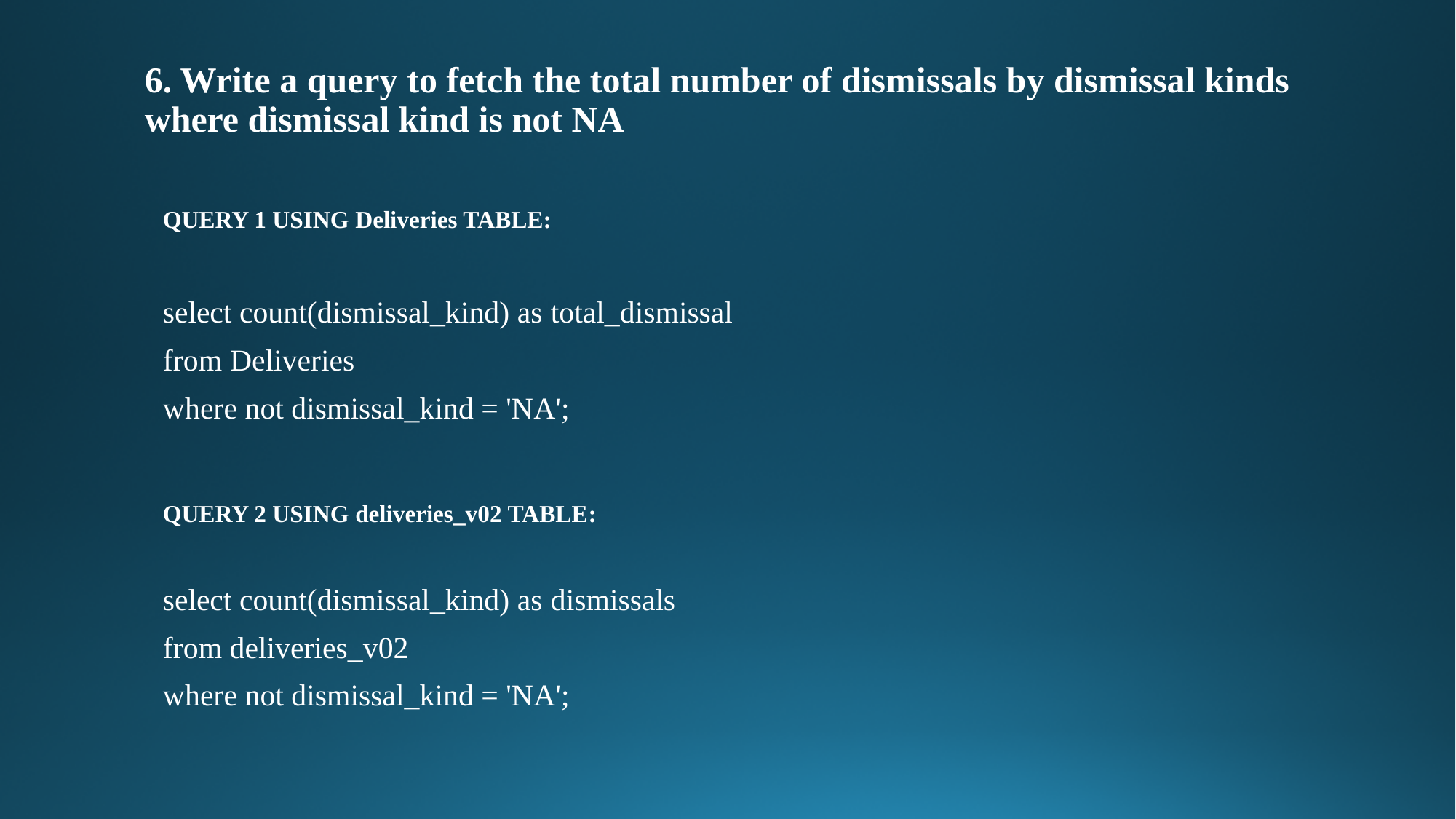

# 6. Write a query to fetch the total number of dismissals by dismissal kinds where dismissal kind is not NA
QUERY 1 USING Deliveries TABLE:

select count(dismissal_kind) as total_dismissal
from Deliveries
where not dismissal_kind = 'NA';

QUERY 2 USING deliveries_v02 TABLE:

select count(dismissal_kind) as dismissals
from deliveries_v02
where not dismissal_kind = 'NA';